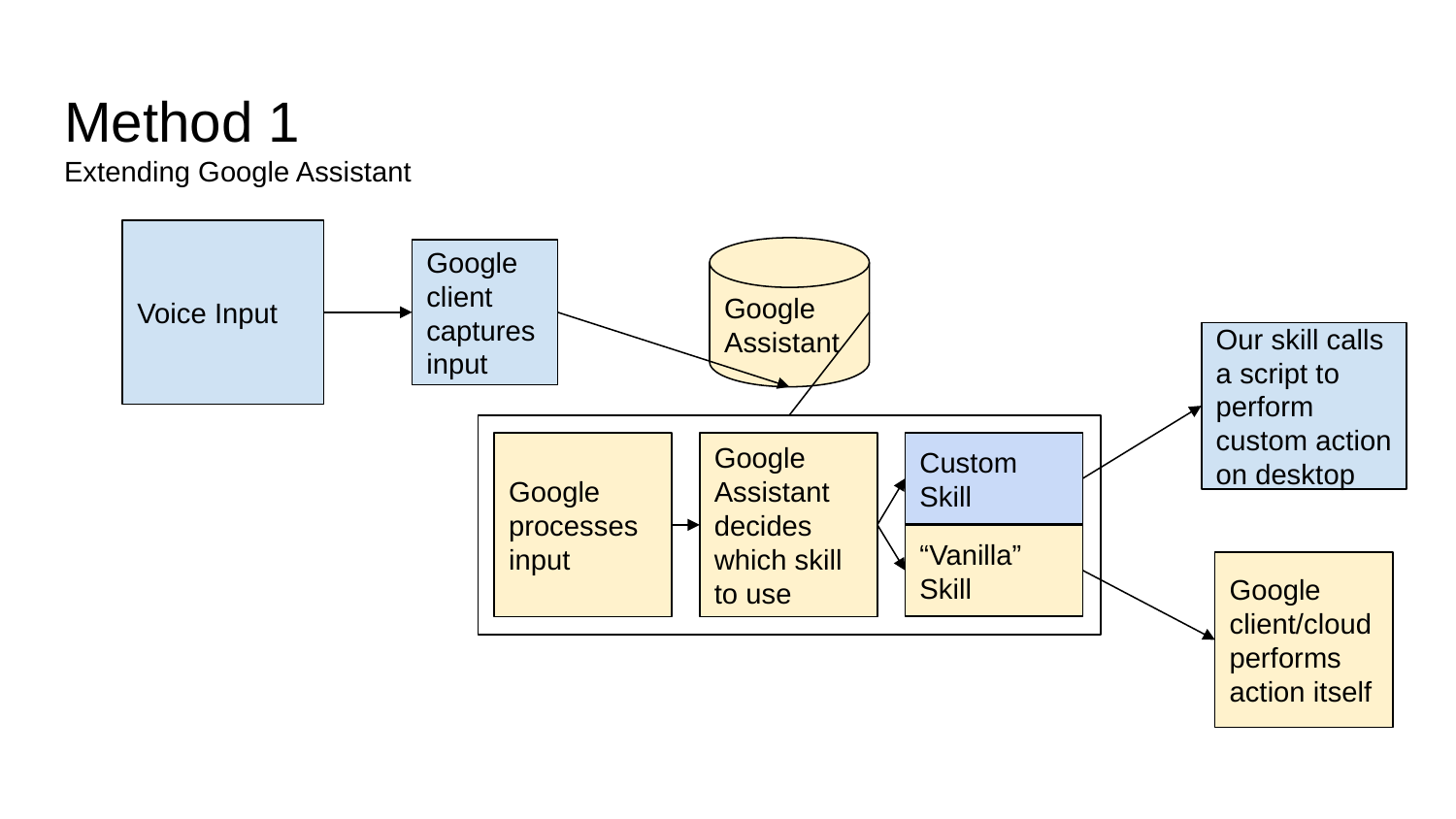

# Method 1
Extending Google Assistant
Voice Input
Google Assistant
Google client captures input
Our skill calls a script to perform custom action on desktop

Google processes input
Google Assistant decides which skill to use
Custom Skill
“Vanilla” Skill
Google client/cloud performs action itself